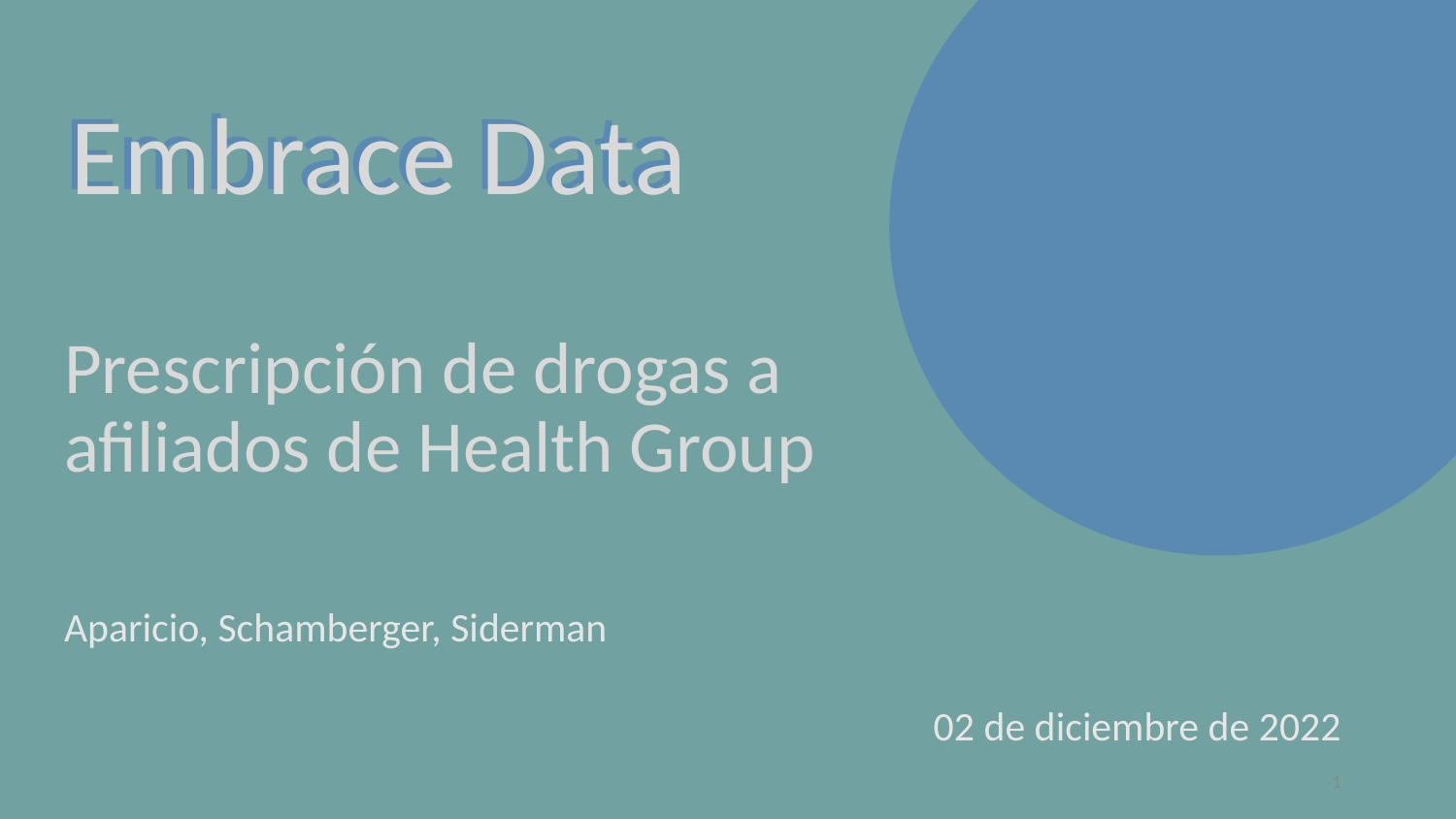

# Embrace Data
Embrace Data
Prescripción de drogas a afiliados de Health Group
Aparicio, Schamberger, Siderman
02 de diciembre de 2022
1